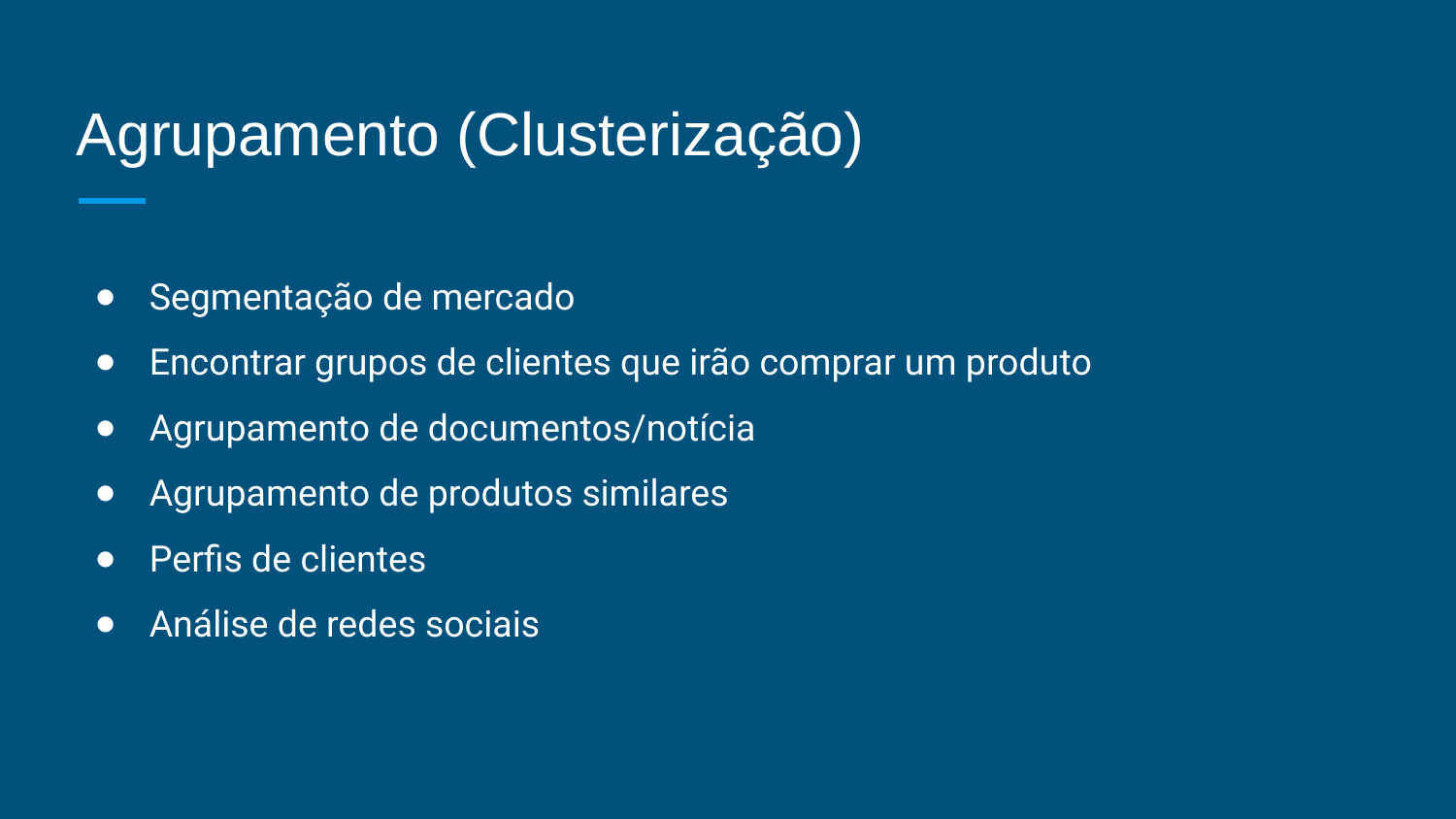

# Agrupamento (Clusterização)
Segmentação de mercado
Encontrar grupos de clientes que irão comprar um produto
Agrupamento de documentos/notícia
Agrupamento de produtos similares
Perfis de clientes
Análise de redes sociais